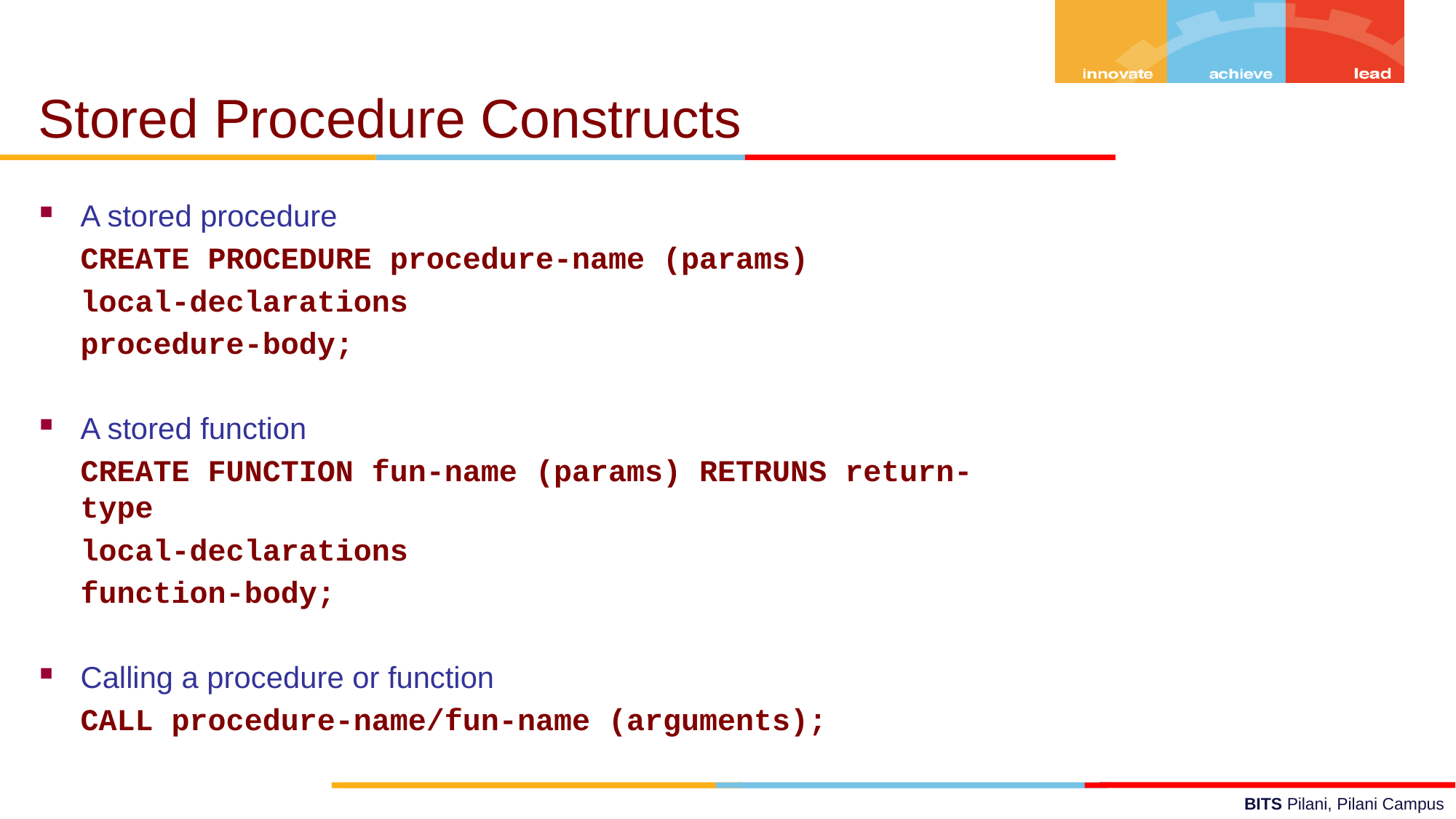

Stored Procedure Constructs
A stored procedure
	CREATE PROCEDURE procedure-name (params)
	local-declarations
	procedure-body;

A stored function
	CREATE FUNCTION fun-name (params) RETRUNS return-type
	local-declarations
	function-body;

Calling a procedure or function
	CALL procedure-name/fun-name (arguments);